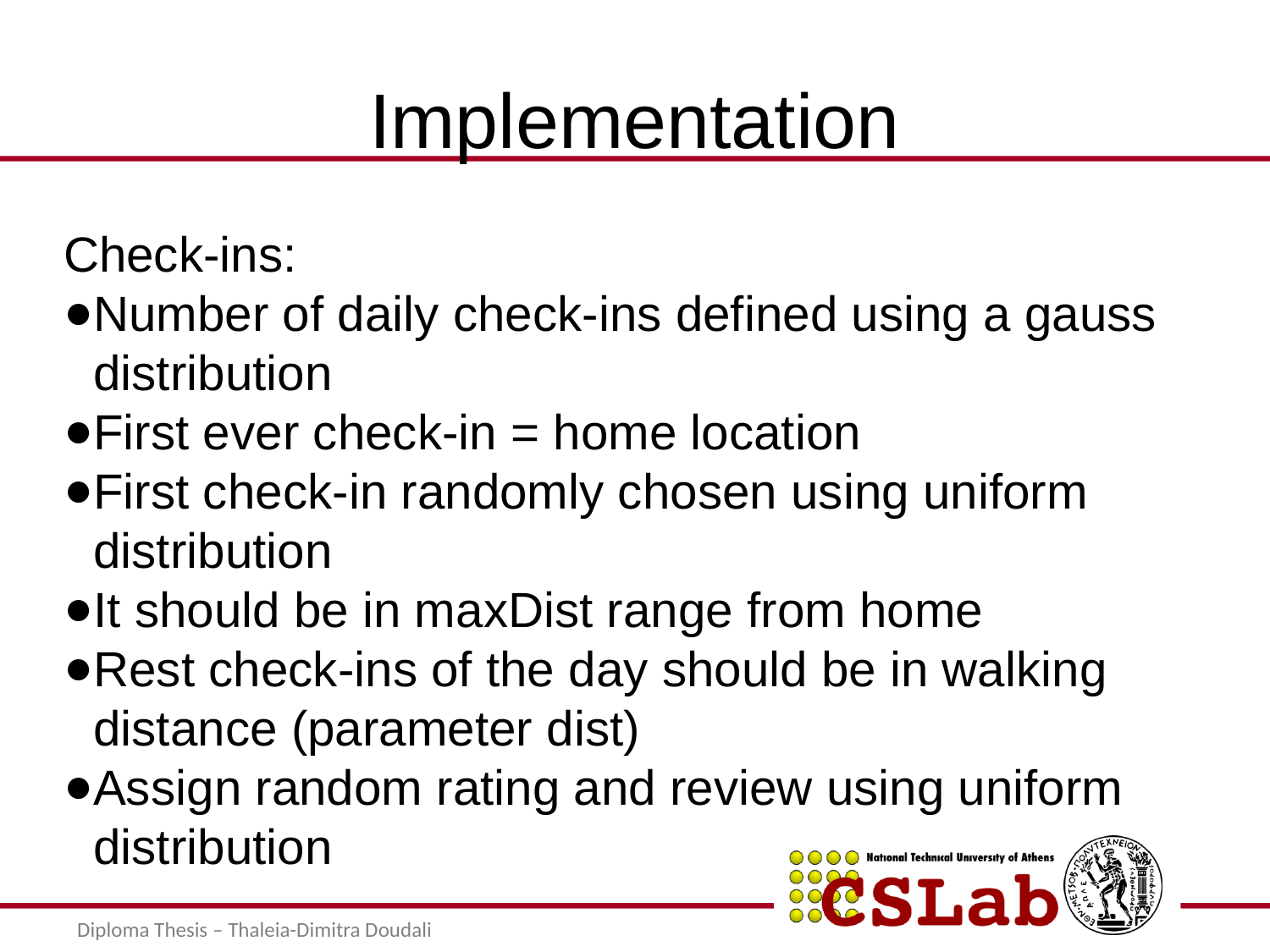

Implementation
Check-ins:
Number of daily check-ins defined using a gauss distribution
First ever check-in = home location
First check-in randomly chosen using uniform distribution
It should be in maxDist range from home
Rest check-ins of the day should be in walking distance (parameter dist)
Assign random rating and review using uniform distribution